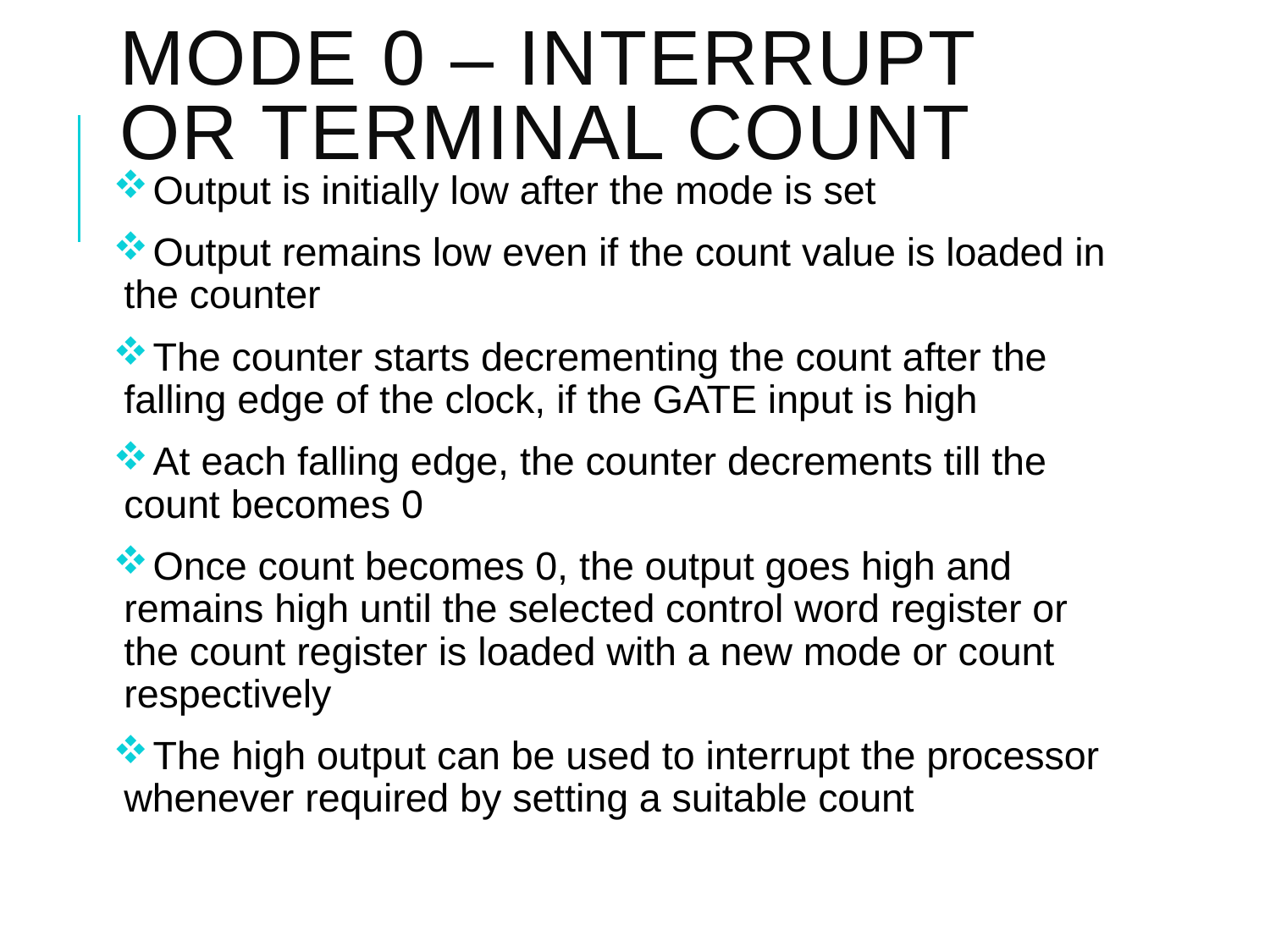

# Mode 0 – interrupt or terminal count
 Output is initially low after the mode is set
 Output remains low even if the count value is loaded in the counter
 The counter starts decrementing the count after the falling edge of the clock, if the GATE input is high
 At each falling edge, the counter decrements till the count becomes 0
 Once count becomes 0, the output goes high and remains high until the selected control word register or the count register is loaded with a new mode or count respectively
 The high output can be used to interrupt the processor whenever required by setting a suitable count